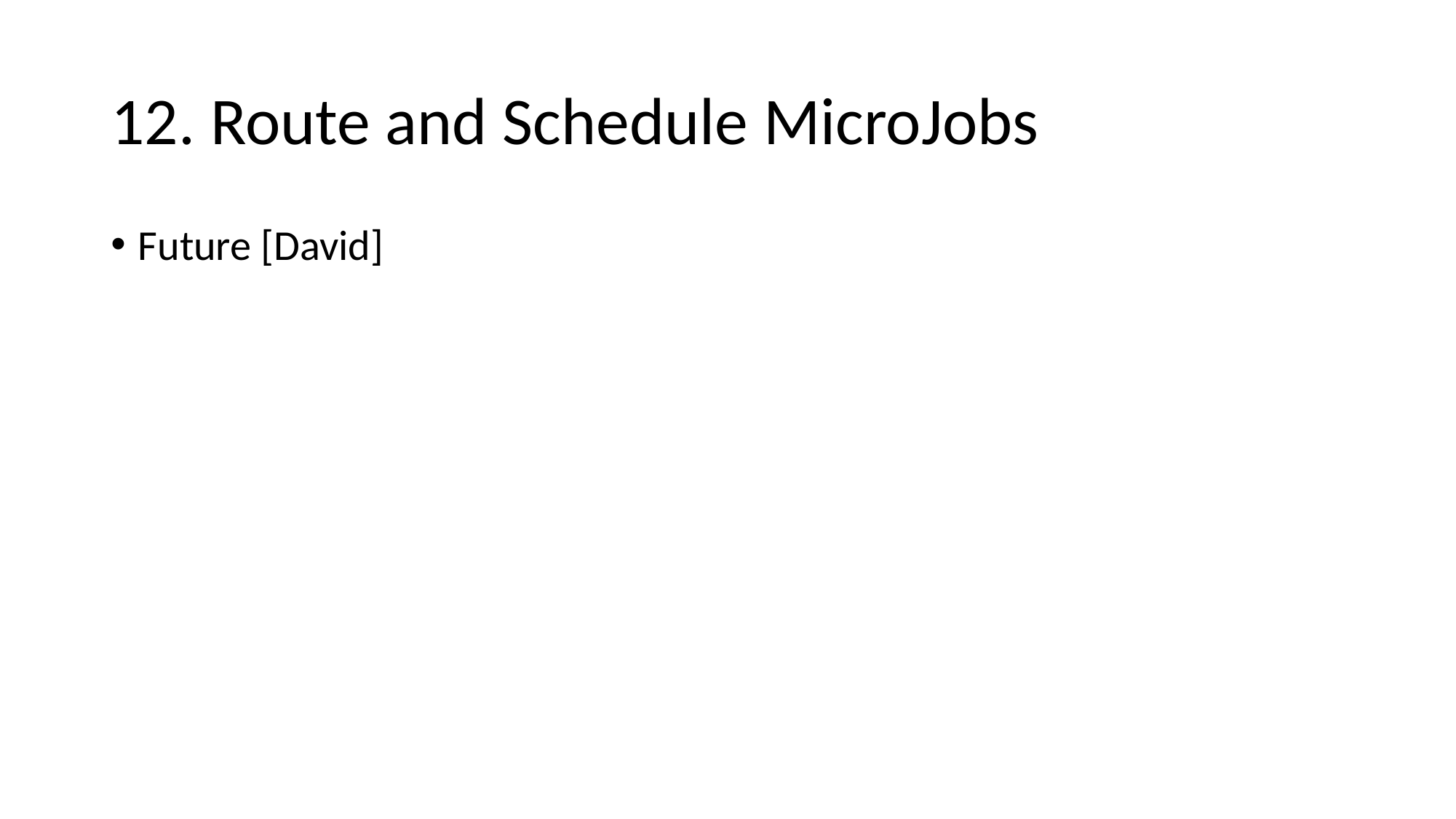

# 12. Route and Schedule MicroJobs
Future [David]